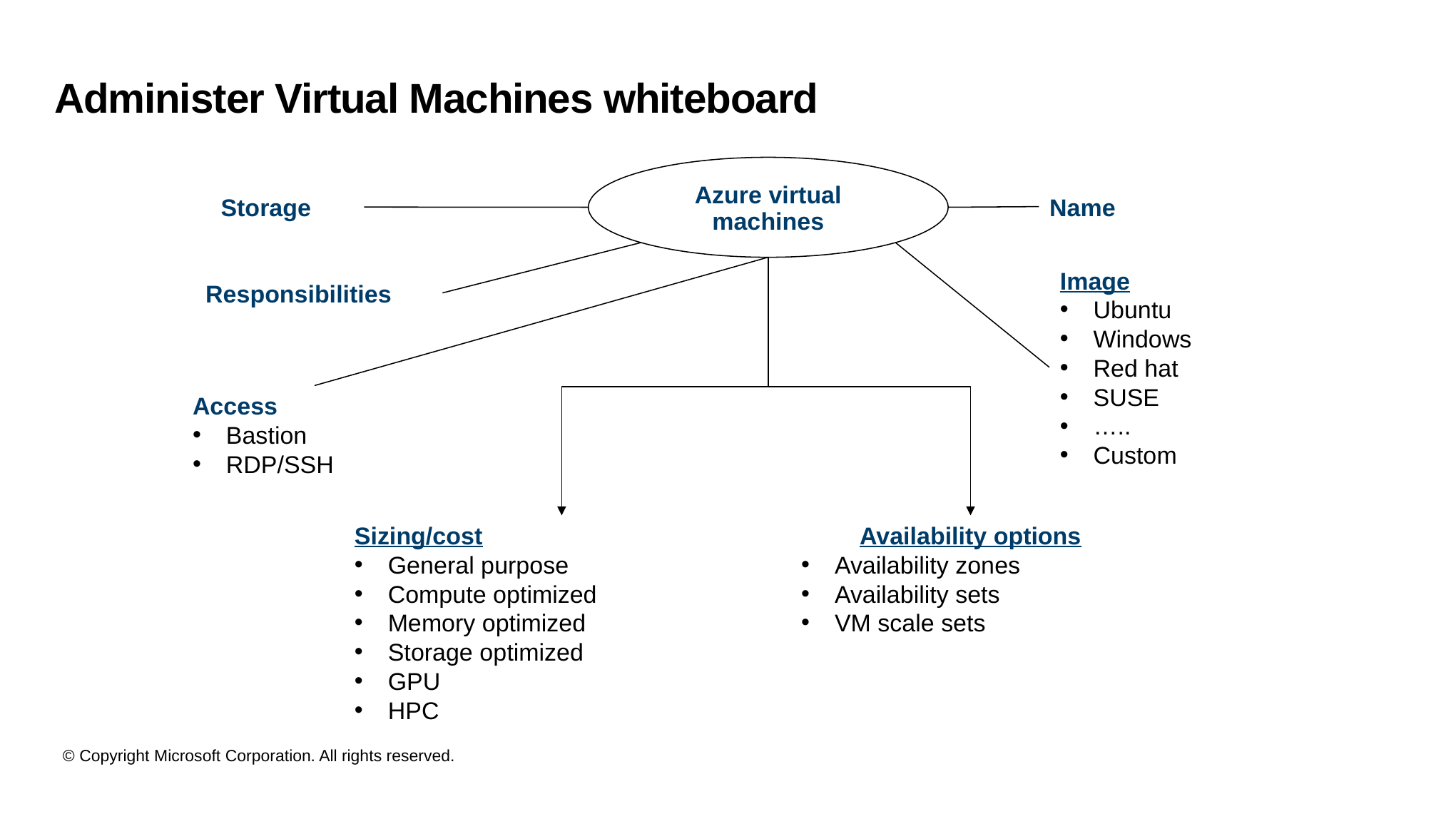

# Administer Virtual Machines whiteboard
Azure virtual machines
Name
Storage
Image
Ubuntu
Windows
Red hat
SUSE
…..
Custom
Responsibilities
Access
Bastion
RDP/SSH
Sizing/cost
General purpose
Compute optimized
Memory optimized
Storage optimized
GPU
HPC
Availability options
Availability zones
Availability sets
VM scale sets